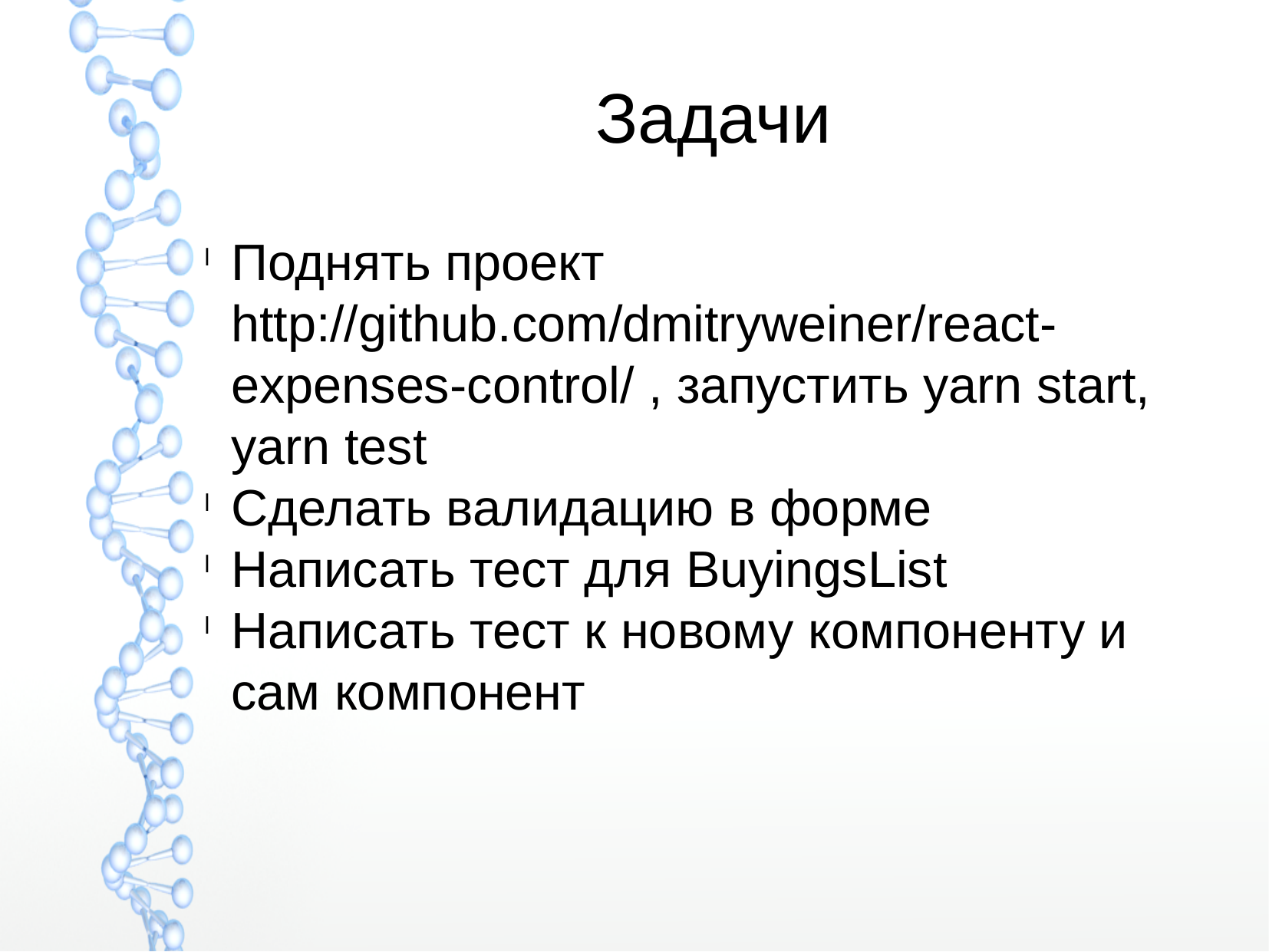

Задачи
Поднять проект http://github.com/dmitryweiner/react-expenses-control/ , запустить yarn start, yarn test
Сделать валидацию в форме
Написать тест для BuyingsList
Написать тест к новому компоненту и сам компонент